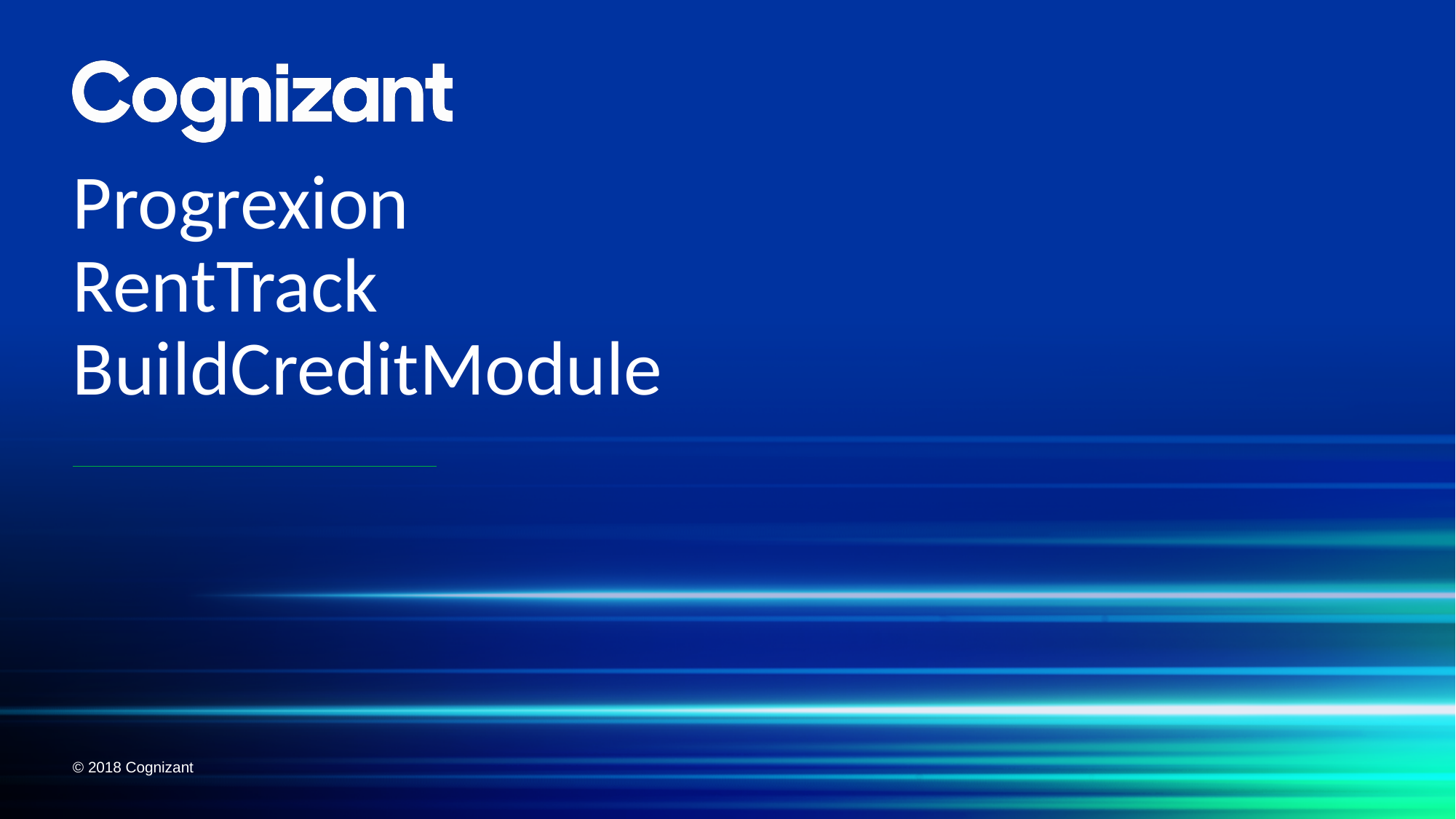

© 2019 Cognizant
# Progrexion RentTrack BuildCreditModule